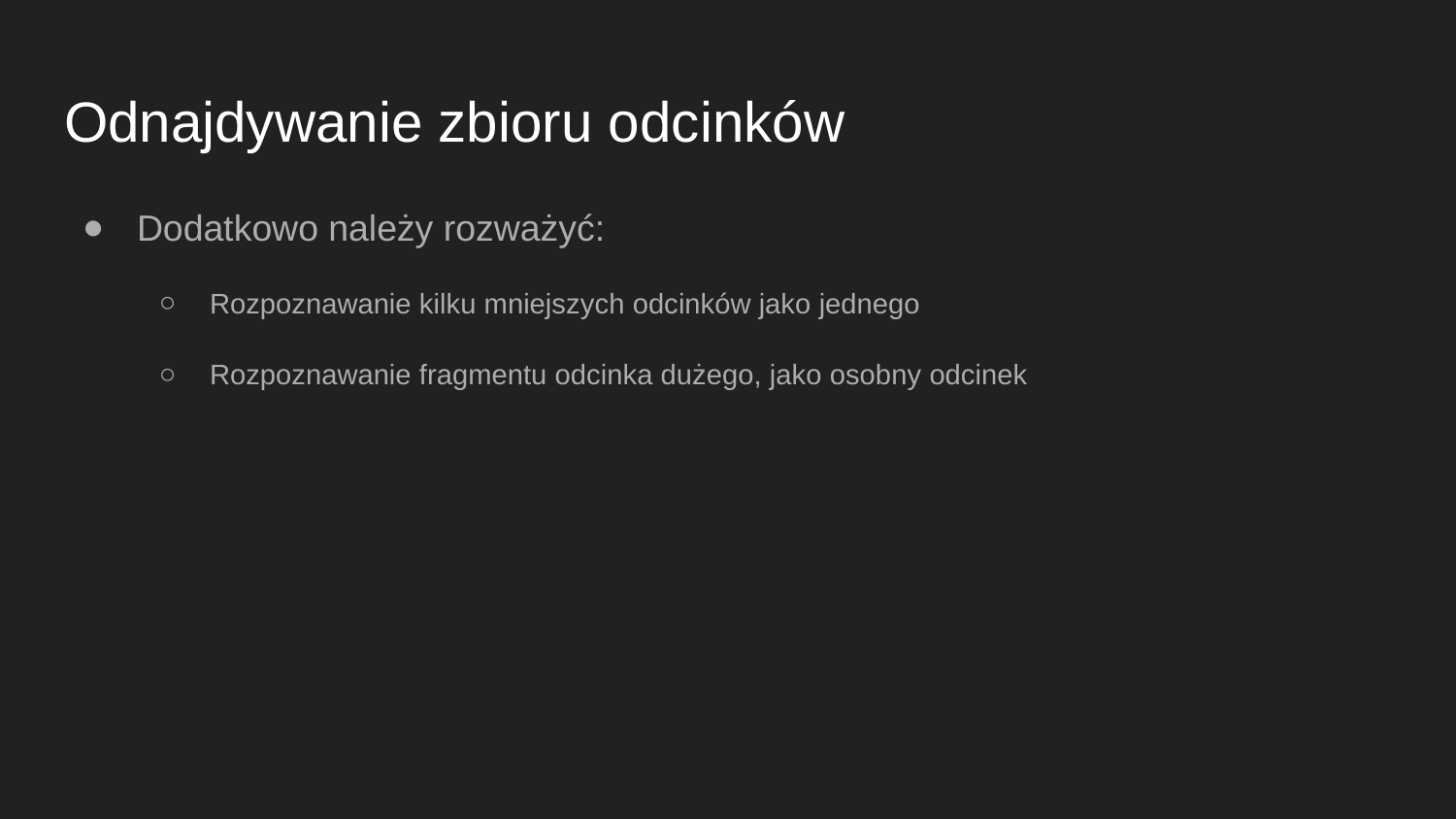

# Odnajdywanie zbioru odcinków
Dodatkowo należy rozważyć:
Rozpoznawanie kilku mniejszych odcinków jako jednego
Rozpoznawanie fragmentu odcinka dużego, jako osobny odcinek